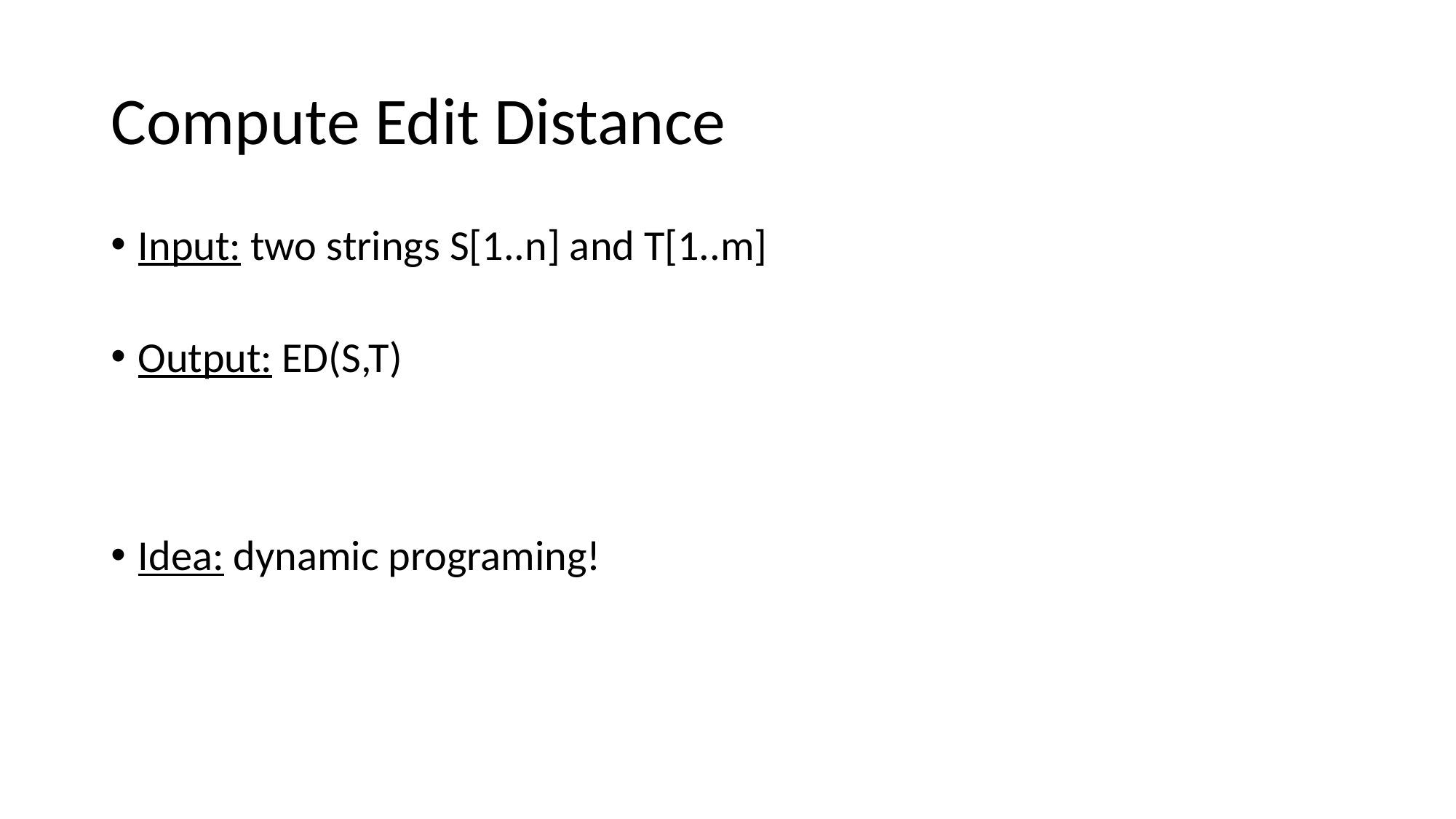

# Compute Edit Distance
Input: two strings S[1..n] and T[1..m]
Output: ED(S,T)
Idea: dynamic programing!